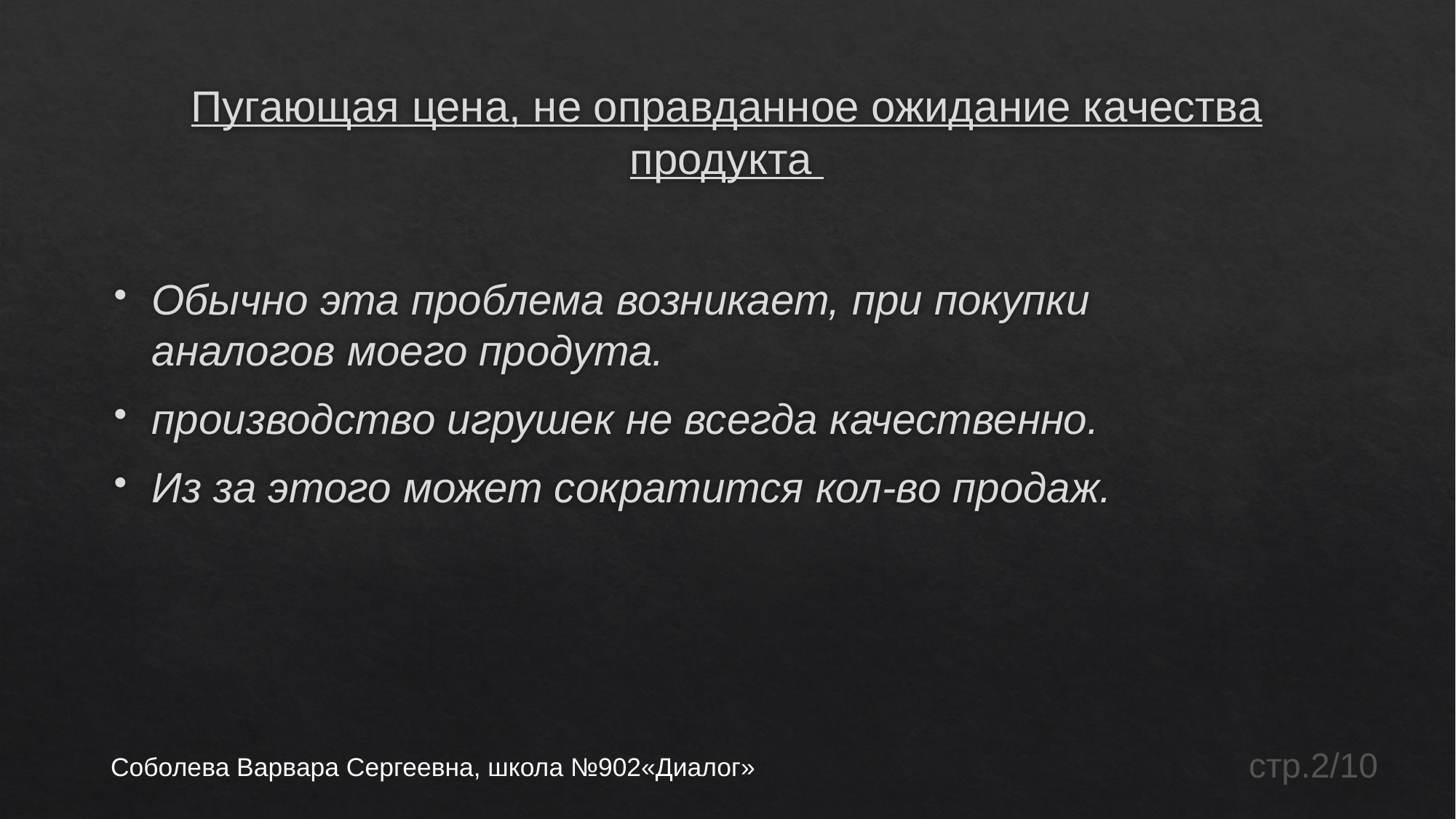

# Пугающая цена, не оправданное ожидание качества продукта
Обычно эта проблема возникает, при покупки аналогов моего продута.
производство игрушек не всегда качественно.
Из за этого может сократится кол-во продаж.

стр.2/10
Соболева Варвара Сергеевна, школа №902«Диалог»